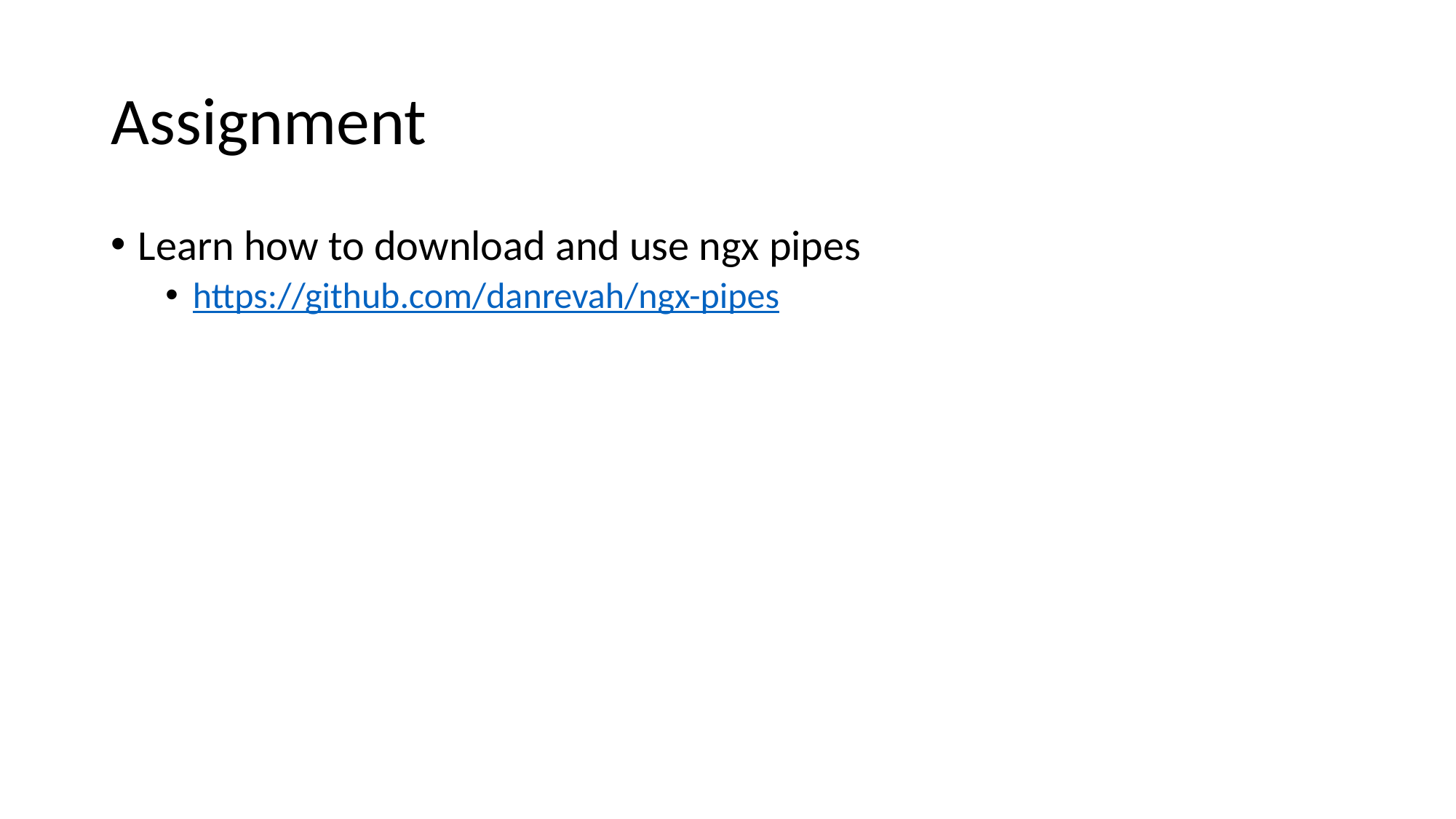

# Assignment
Learn how to download and use ngx pipes
https://github.com/danrevah/ngx-pipes